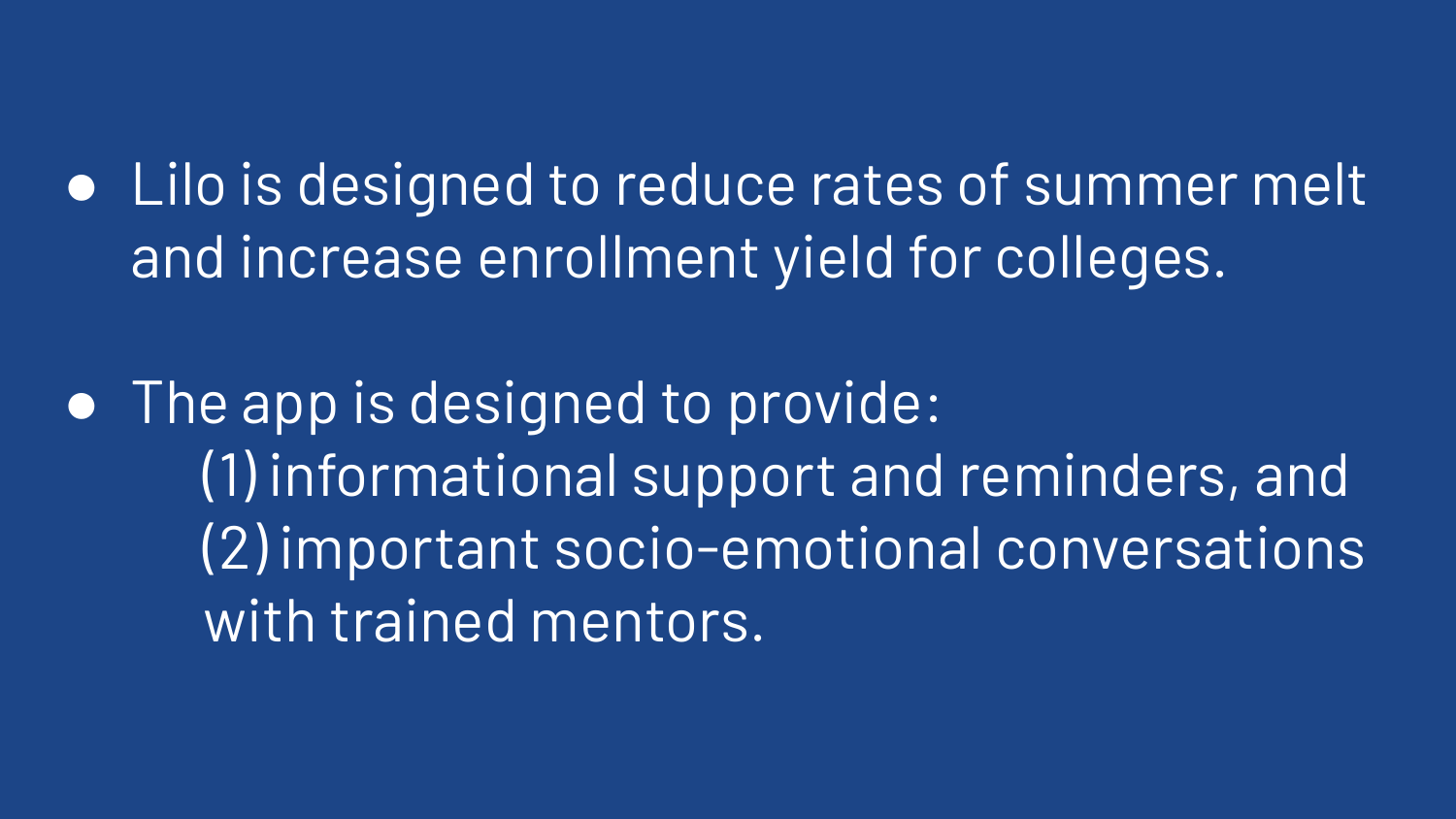

Lilo is designed to reduce rates of summer melt and increase enrollment yield for colleges.

The app is designed to provide:
(1) informational support and reminders, and
(2) important socio-emotional conversations with trained mentors.